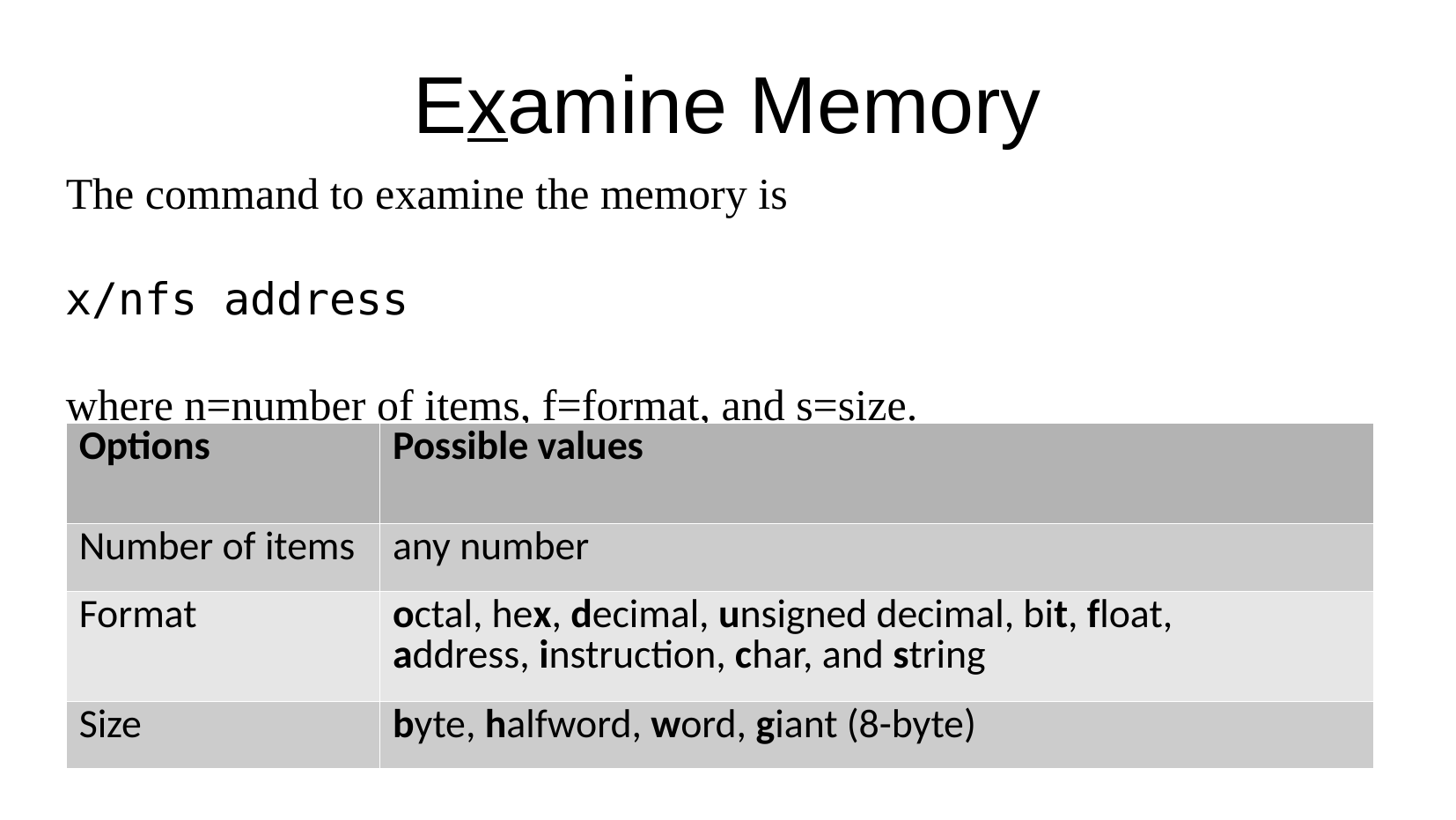

Examine Memory
The command to examine the memory is

x/nfs address

where n=number of items, f=format, and s=size.
| Options | Possible values |
| --- | --- |
| Number of items | any number |
| Format | octal, hex, decimal, unsigned decimal, bit, float, address, instruction, char, and string |
| Size | byte, halfword, word, giant (8-byte) |